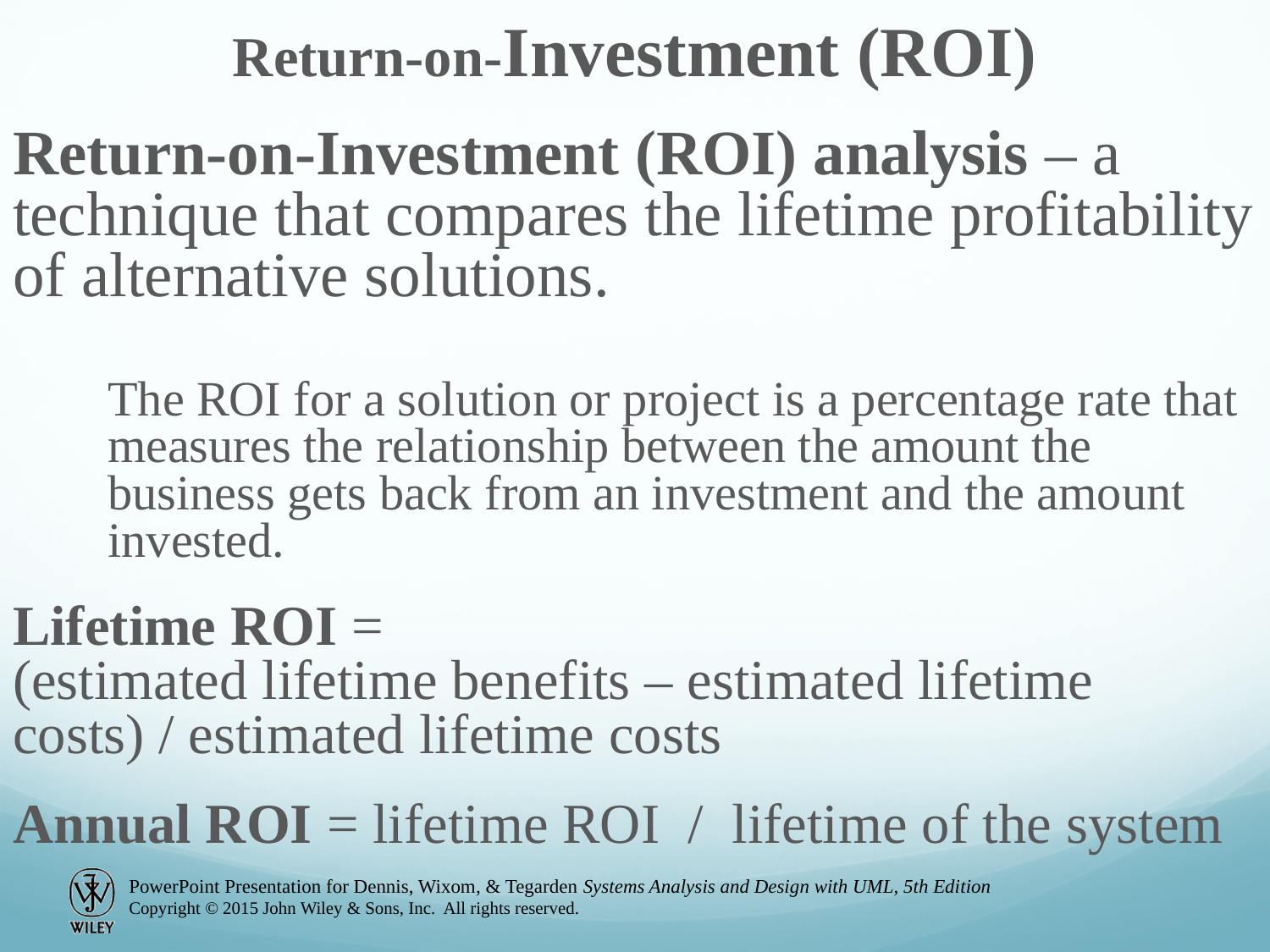

Return-on-Investment (ROI)
Return-on-Investment (ROI) analysis – a technique that compares the lifetime profitability of alternative solutions.

	The ROI for a solution or project is a percentage rate that measures the relationship between the amount the business gets back from an investment and the amount invested.
Lifetime ROI =
(estimated lifetime benefits – estimated lifetime costs) / estimated lifetime costs
Annual ROI = lifetime ROI  /  lifetime of the system